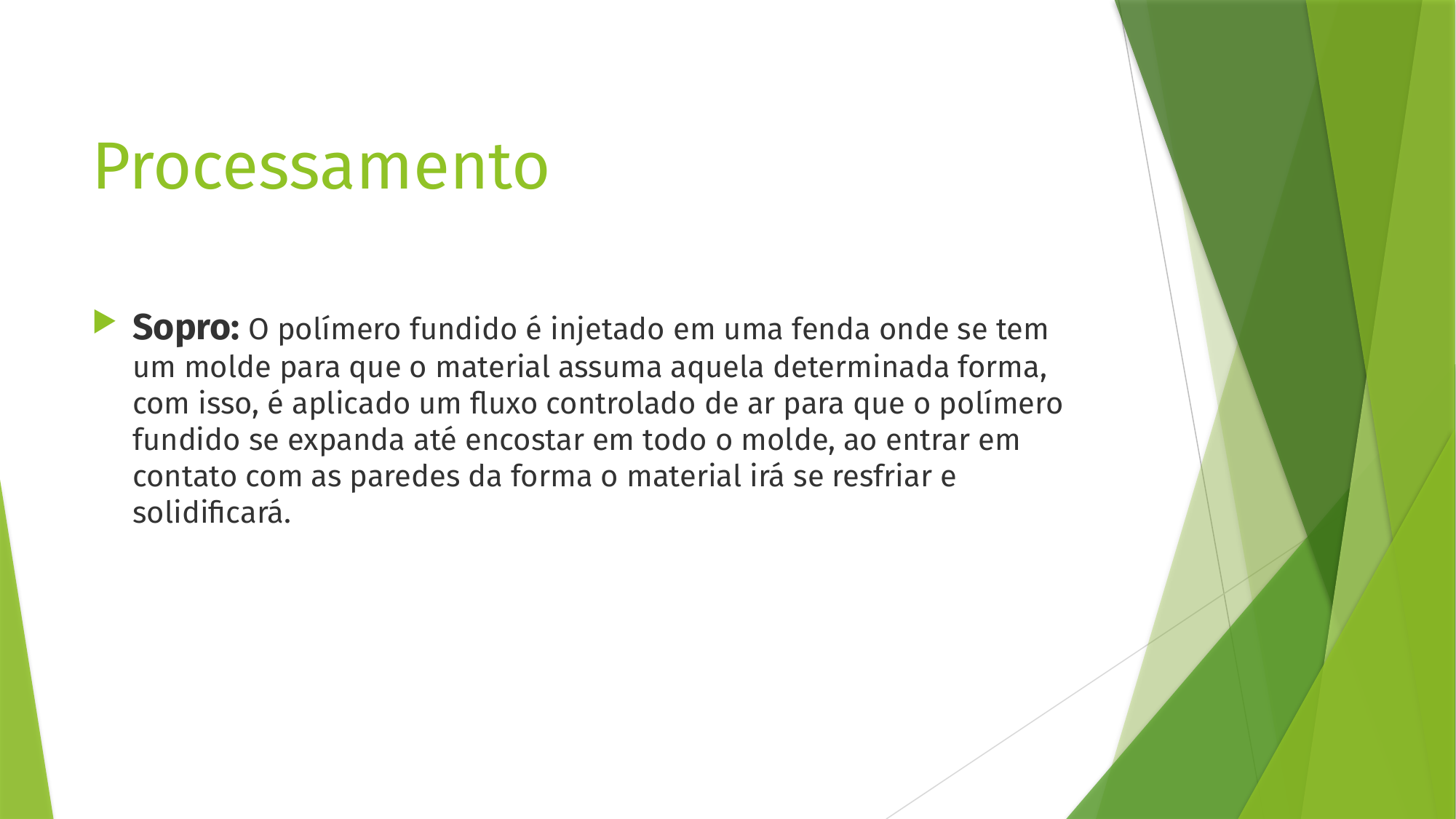

# Processamento
Sopro: O polímero fundido é injetado em uma fenda onde se tem um molde para que o material assuma aquela determinada forma, com isso, é aplicado um fluxo controlado de ar para que o polímero fundido se expanda até encostar em todo o molde, ao entrar em contato com as paredes da forma o material irá se resfriar e solidificará.